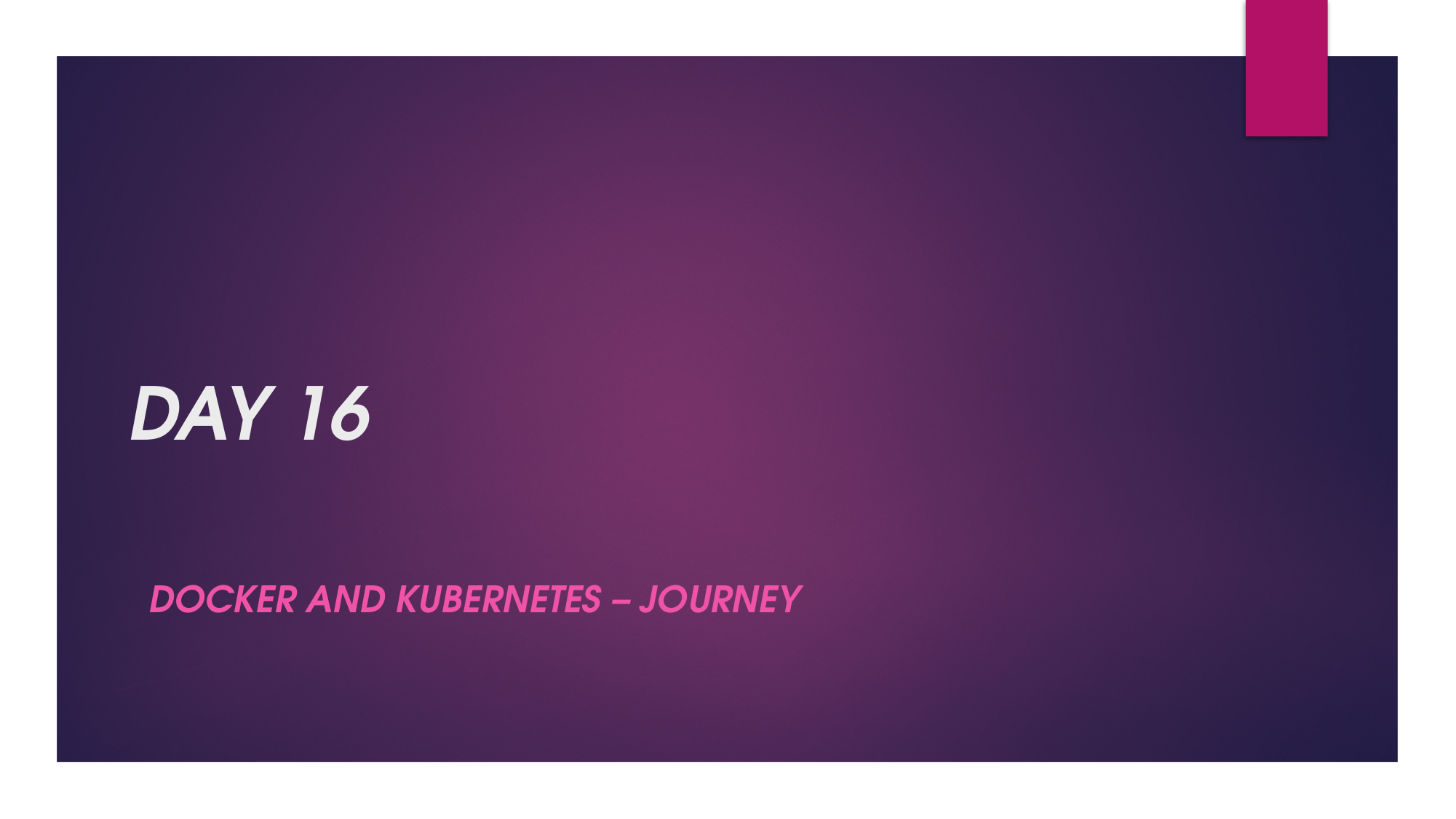

# DAY 16
docker and Kubernetes – Journey